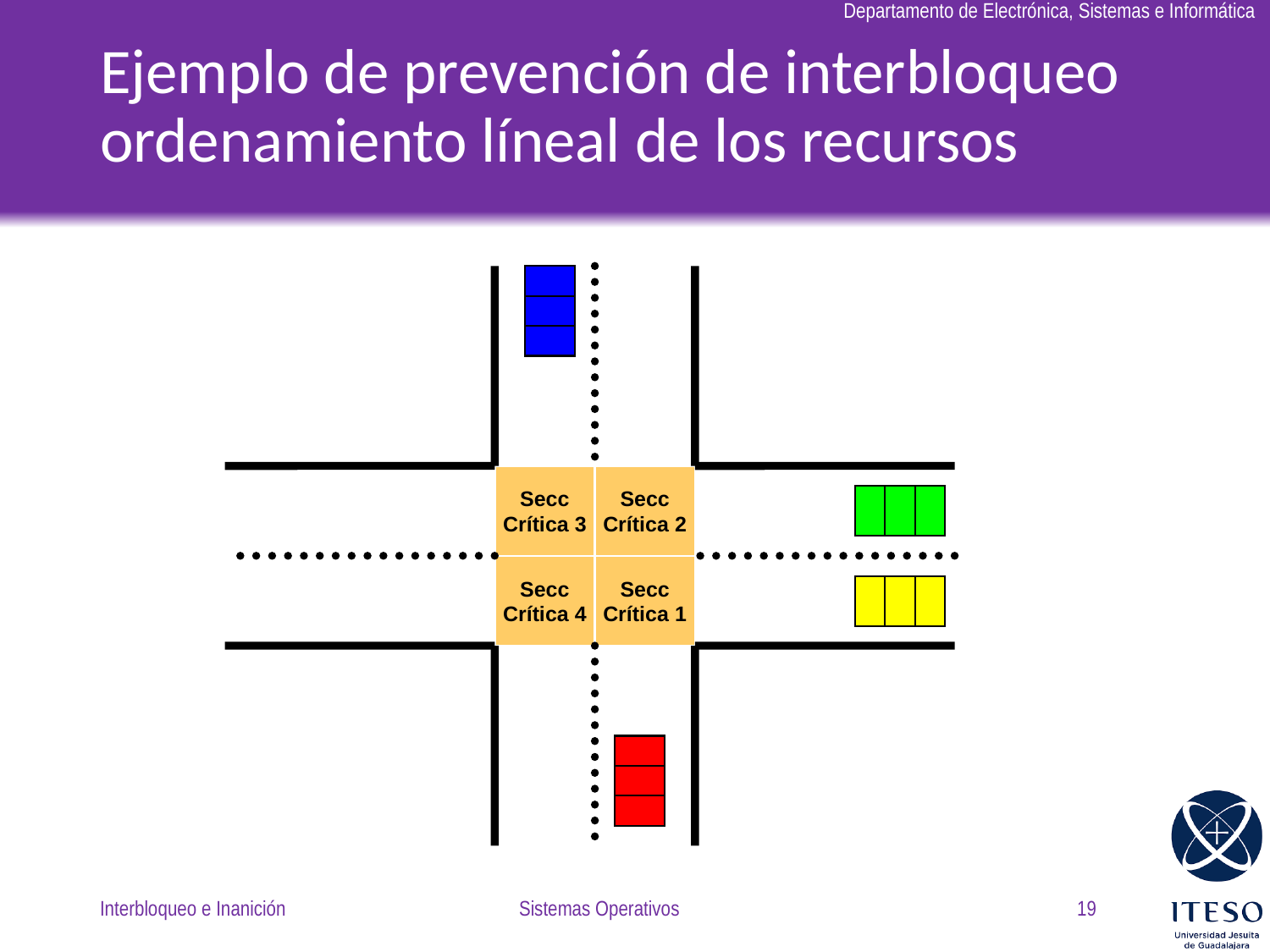

# Ejemplo de prevención de interbloqueo ordenamiento líneal de los recursos

Secc
Crítica 3
Secc
Crítica 2
Secc
Crítica 4
Secc
Crítica 1

Interbloqueo e Inanición
Sistemas Operativos
19